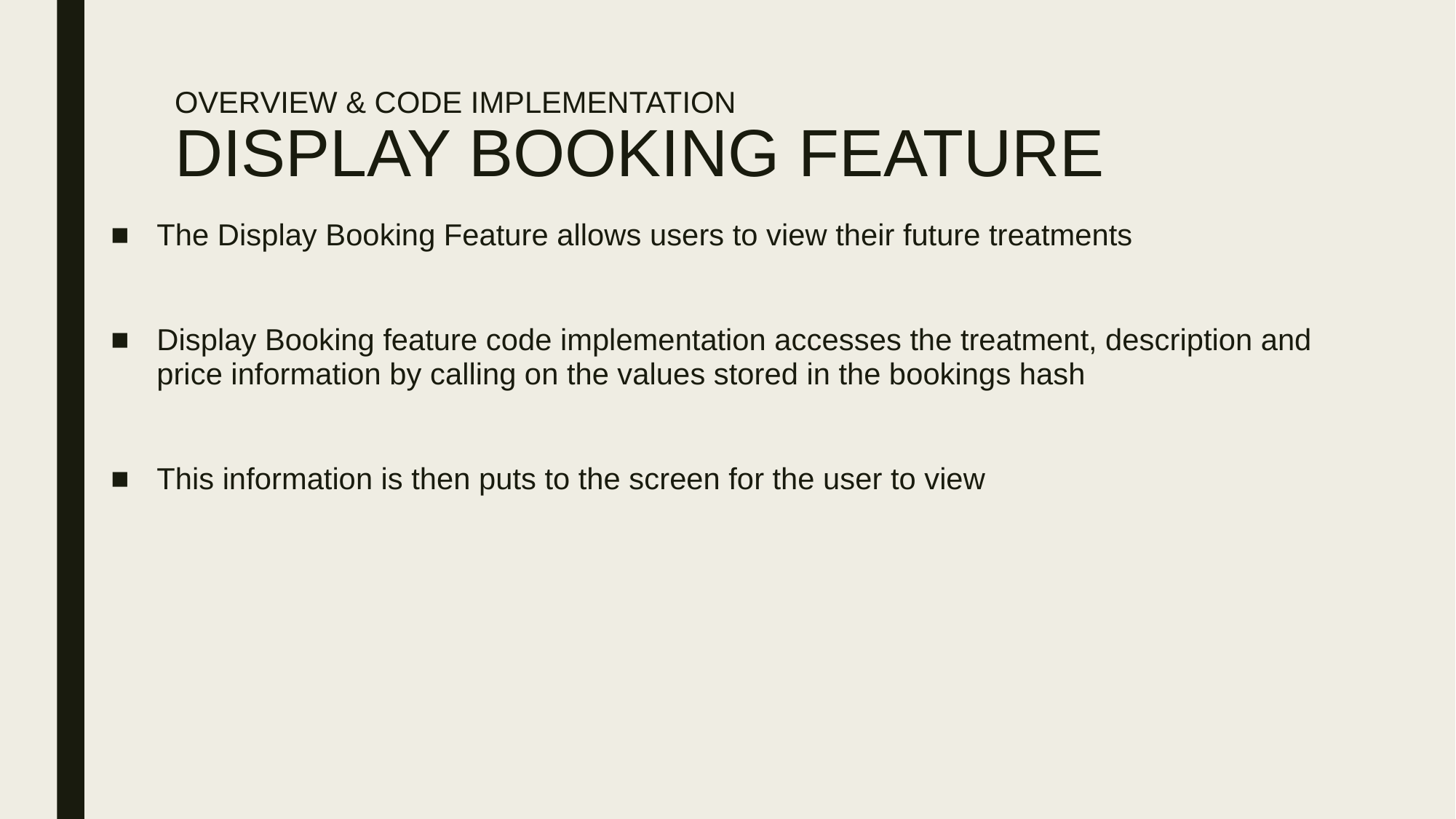

# OVERVIEW & CODE IMPLEMENTATION DISPLAY BOOKING FEATURE
The Display Booking Feature allows users to view their future treatments

Display Booking feature code implementation accesses the treatment, description and price information by calling on the values stored in the bookings hash

This information is then puts to the screen for the user to view